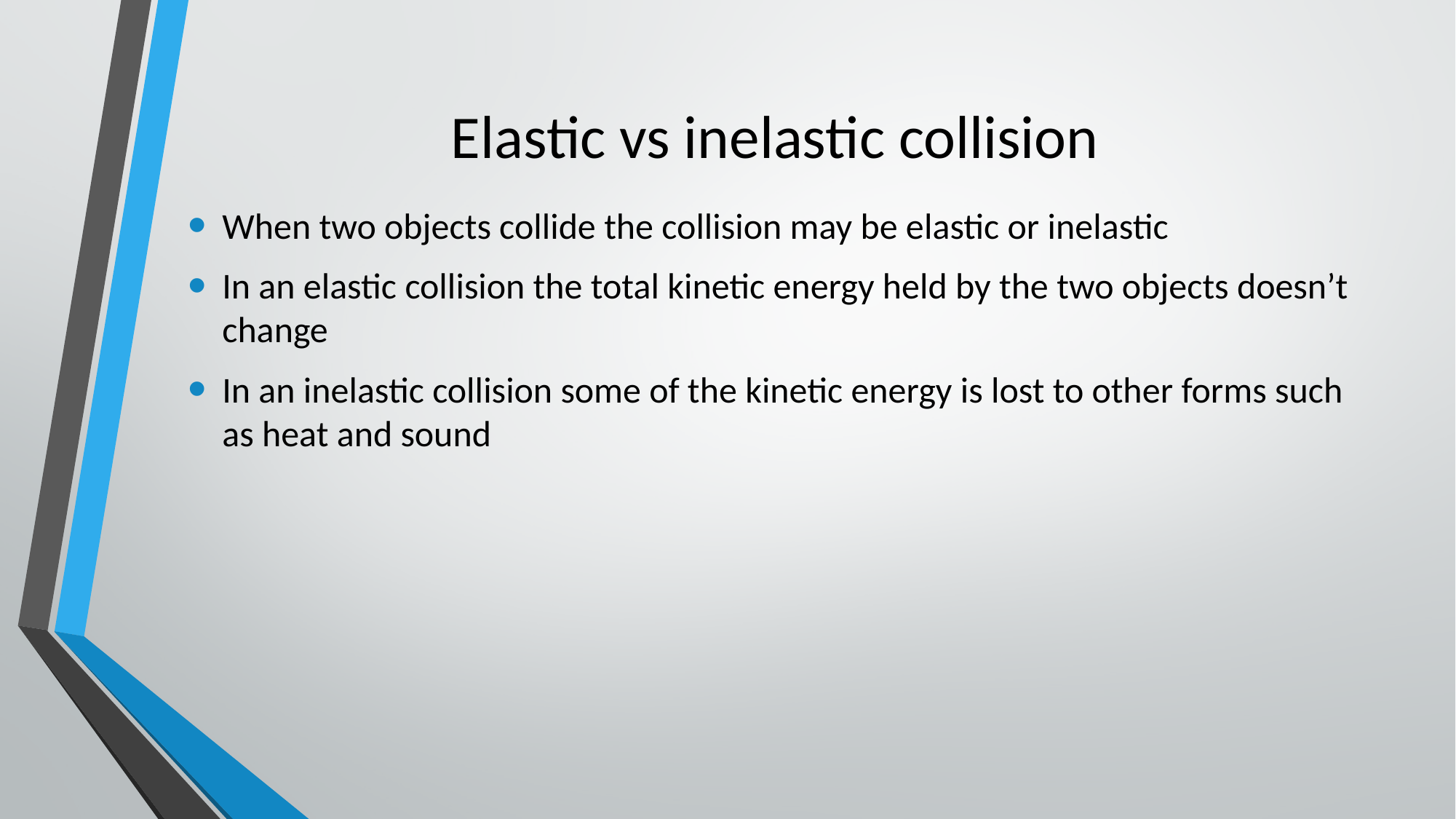

# Elastic vs inelastic collision
When two objects collide the collision may be elastic or inelastic
In an elastic collision the total kinetic energy held by the two objects doesn’t change
In an inelastic collision some of the kinetic energy is lost to other forms such as heat and sound